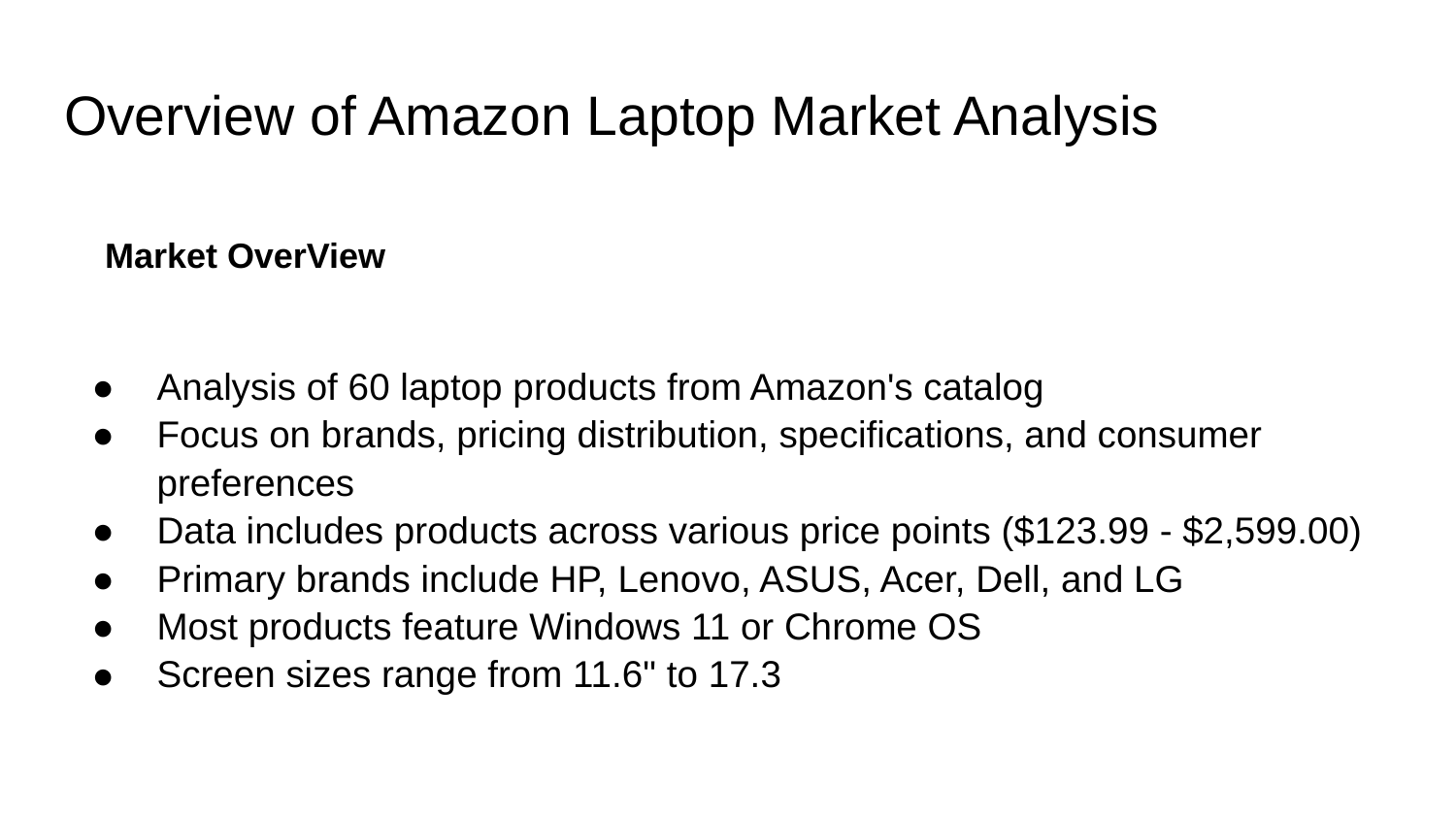

# Overview of Amazon Laptop Market Analysis

        Market OverView

Analysis of 60 laptop products from Amazon's catalog
Focus on brands, pricing distribution, specifications, and consumer preferences
Data includes products across various price points ($123.99 - $2,599.00)
Primary brands include HP, Lenovo, ASUS, Acer, Dell, and LG
Most products feature Windows 11 or Chrome OS
Screen sizes range from 11.6" to 17.3